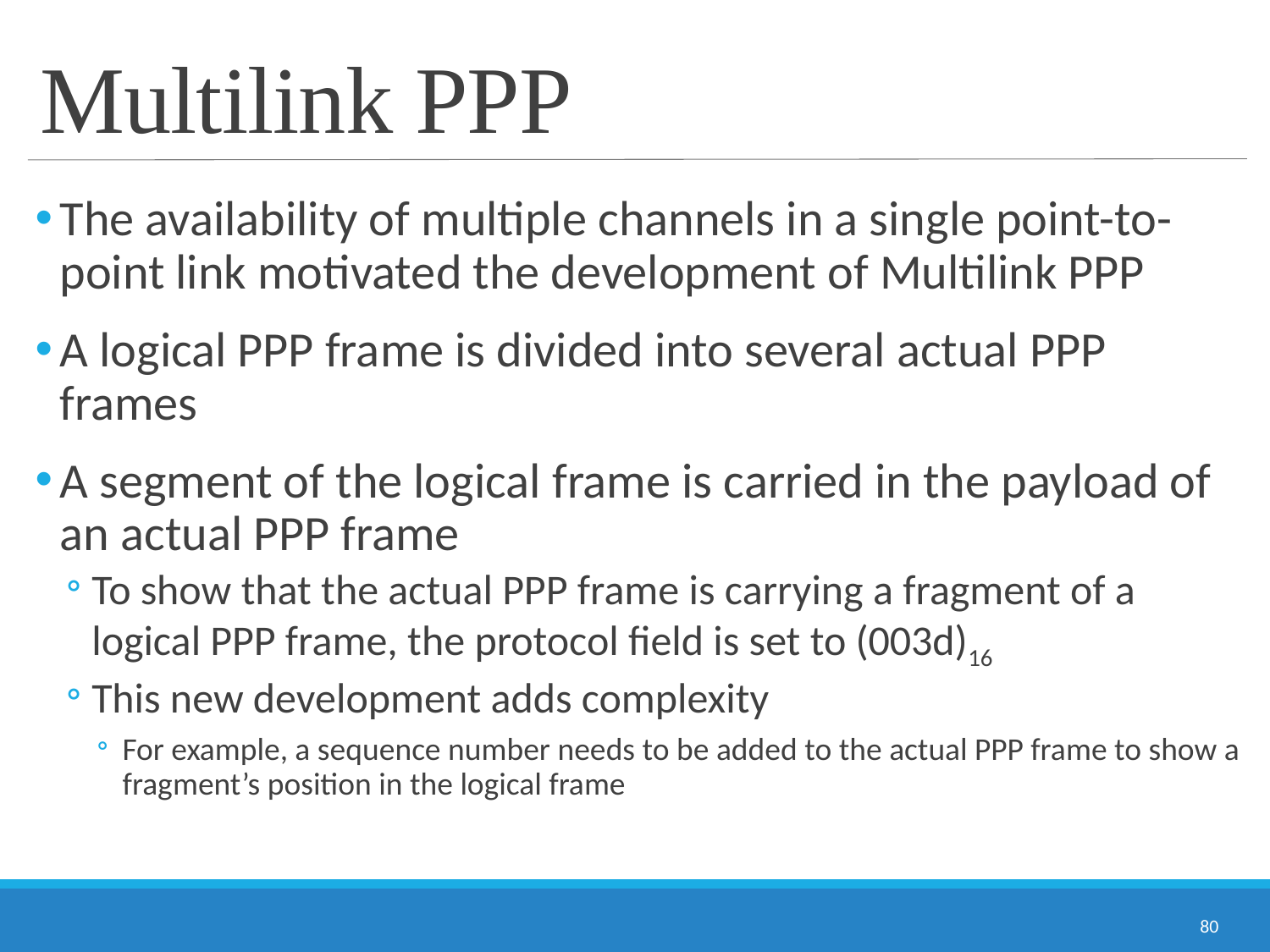

# Multilink PPP
The availability of multiple channels in a single point-to-point link motivated the development of Multilink PPP
A logical PPP frame is divided into several actual PPP frames
A segment of the logical frame is carried in the payload of an actual PPP frame
To show that the actual PPP frame is carrying a fragment of a logical PPP frame, the protocol field is set to (003d)16
This new development adds complexity
For example, a sequence number needs to be added to the actual PPP frame to show a fragment’s position in the logical frame